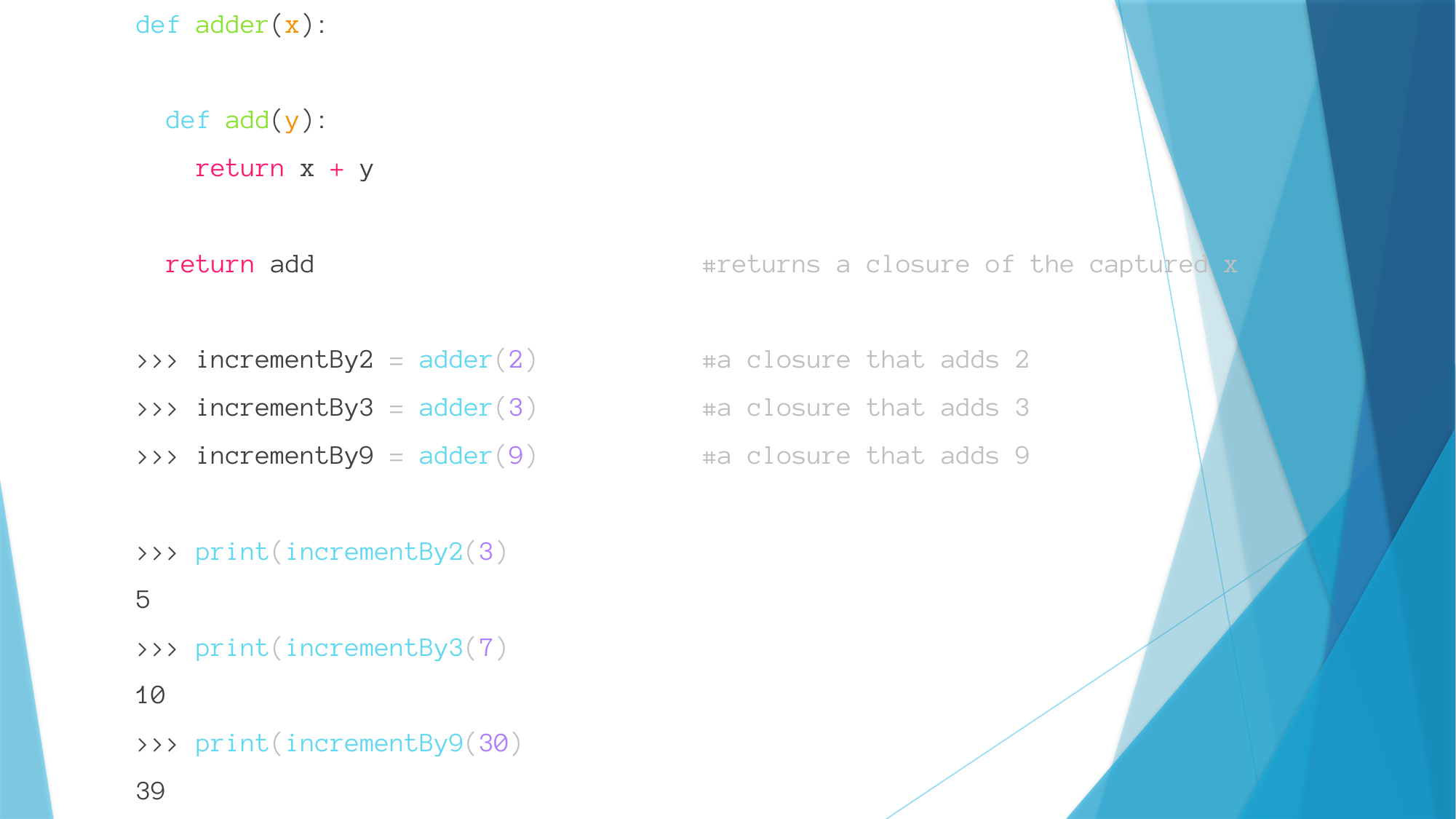

def adder(x):

  def add(y):
    return x + y

  return add                          #returns a closure of the captured x

>>> incrementBy2 = adder(2)           #a closure that adds 2
>>> incrementBy3 = adder(3)           #a closure that adds 3
>>> incrementBy9 = adder(9)           #a closure that adds 9

>>> print(incrementBy2(3)
5
>>> print(incrementBy3(7)
10
>>> print(incrementBy9(30)
39